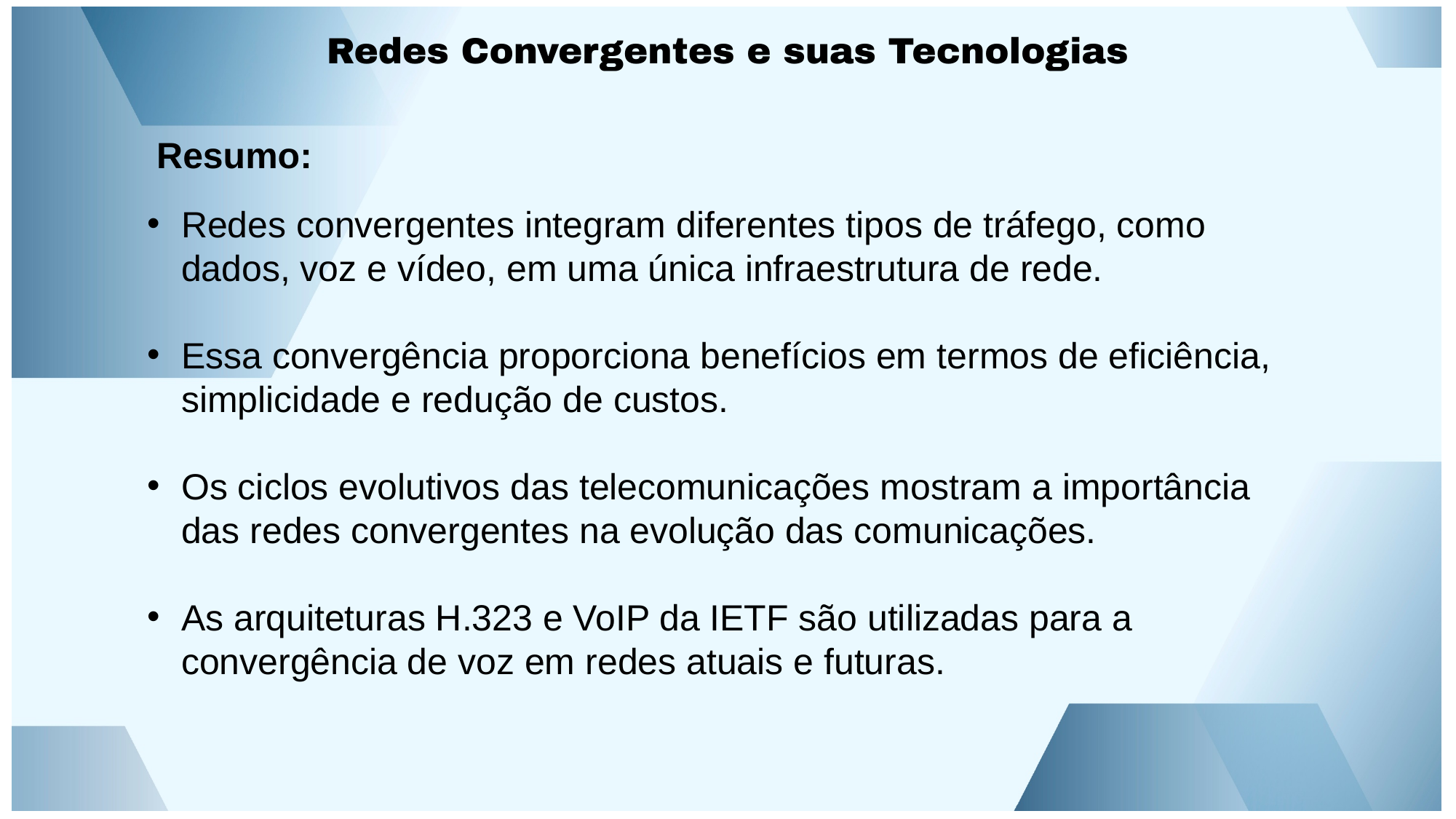

Resumo:
Redes convergentes integram diferentes tipos de tráfego, como dados, voz e vídeo, em uma única infraestrutura de rede.

Essa convergência proporciona benefícios em termos de eficiência, simplicidade e redução de custos.

Os ciclos evolutivos das telecomunicações mostram a importância das redes convergentes na evolução das comunicações.

As arquiteturas H.323 e VoIP da IETF são utilizadas para a convergência de voz em redes atuais e futuras.